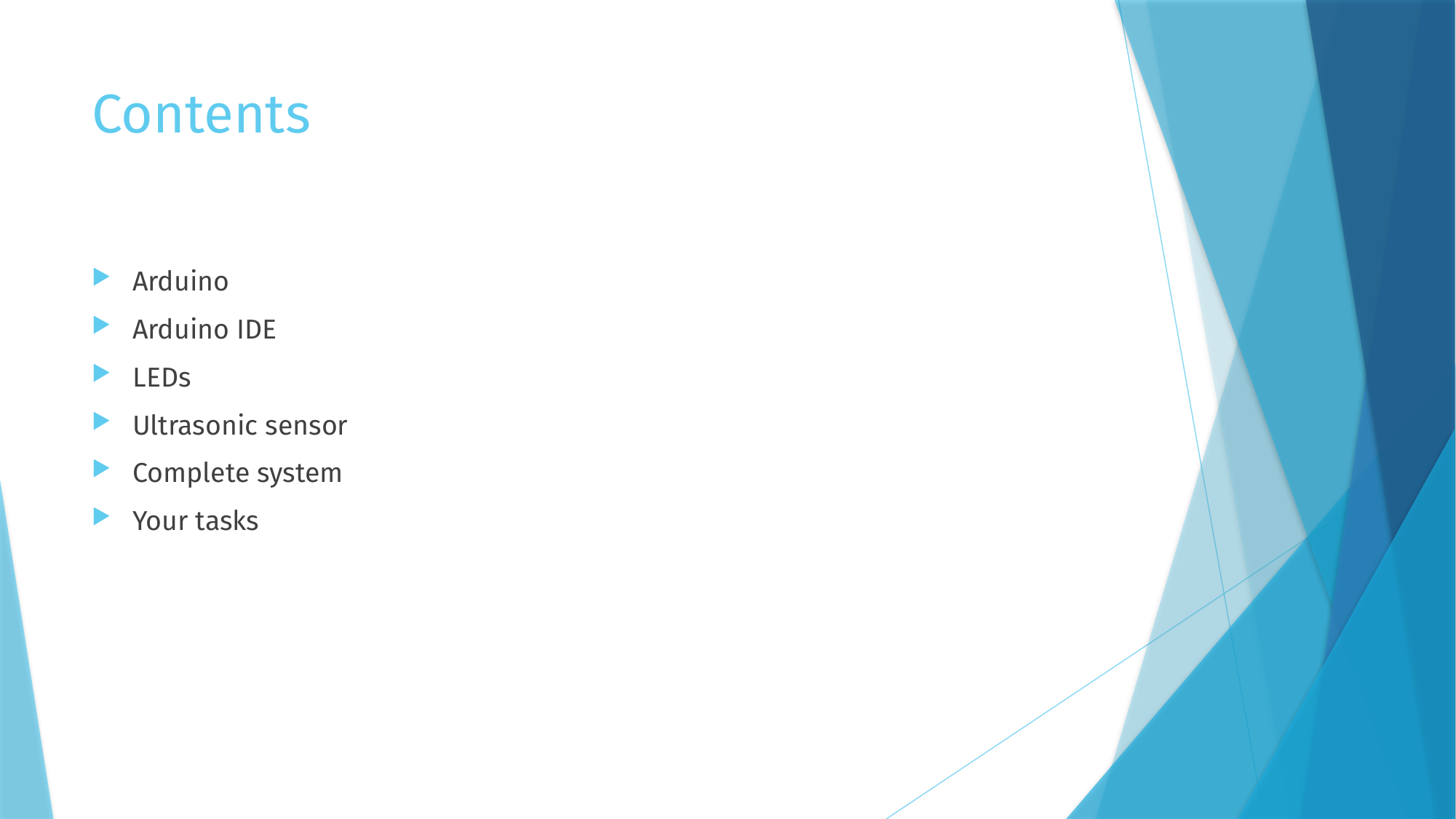

# Contents
Arduino
Arduino IDE
LEDs
Ultrasonic sensor
Complete system
Your tasks